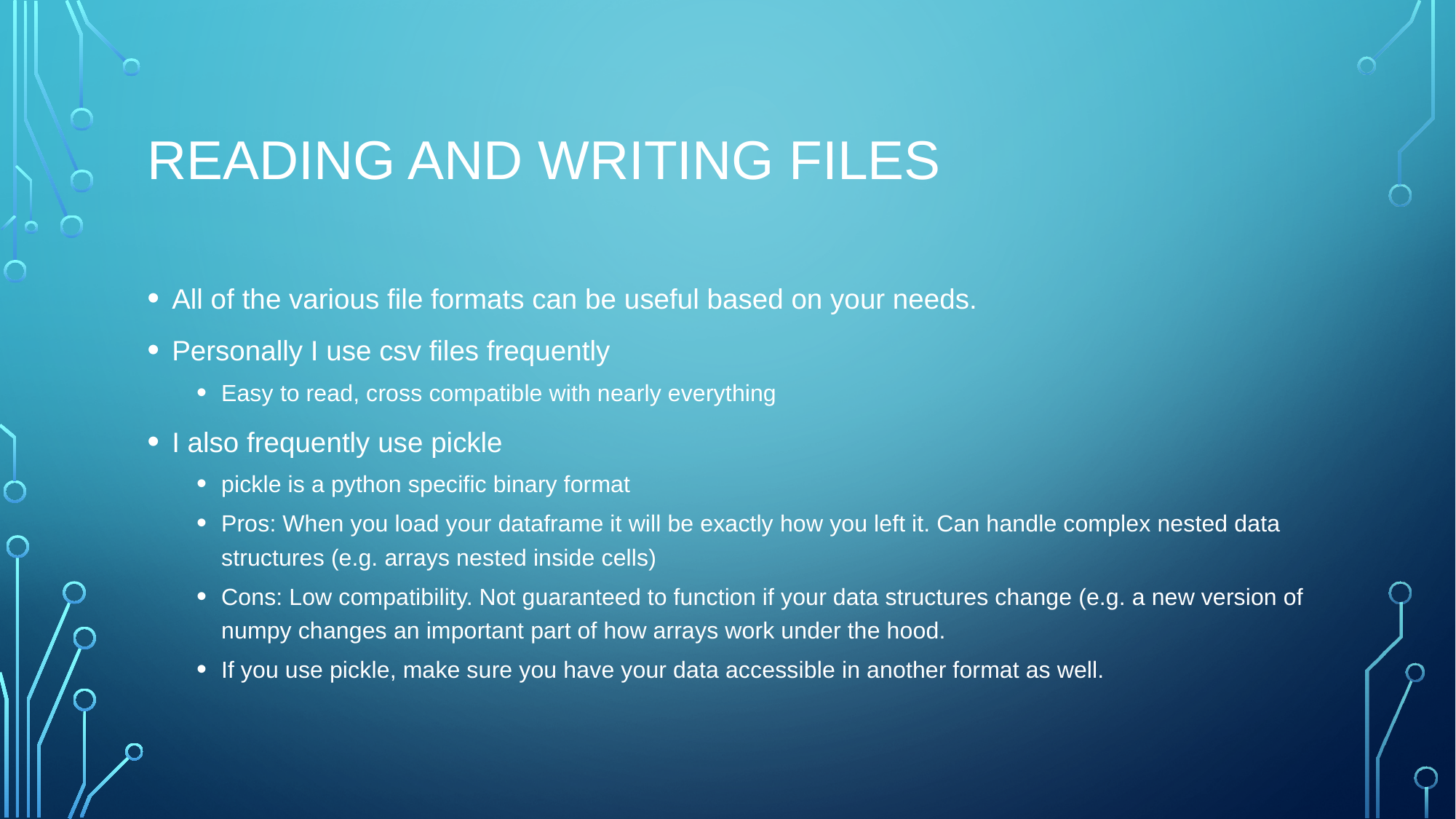

# Reading and Writing files
All of the various file formats can be useful based on your needs.
Personally I use csv files frequently
Easy to read, cross compatible with nearly everything
I also frequently use pickle
pickle is a python specific binary format
Pros: When you load your dataframe it will be exactly how you left it. Can handle complex nested data structures (e.g. arrays nested inside cells)
Cons: Low compatibility. Not guaranteed to function if your data structures change (e.g. a new version of numpy changes an important part of how arrays work under the hood.
If you use pickle, make sure you have your data accessible in another format as well.